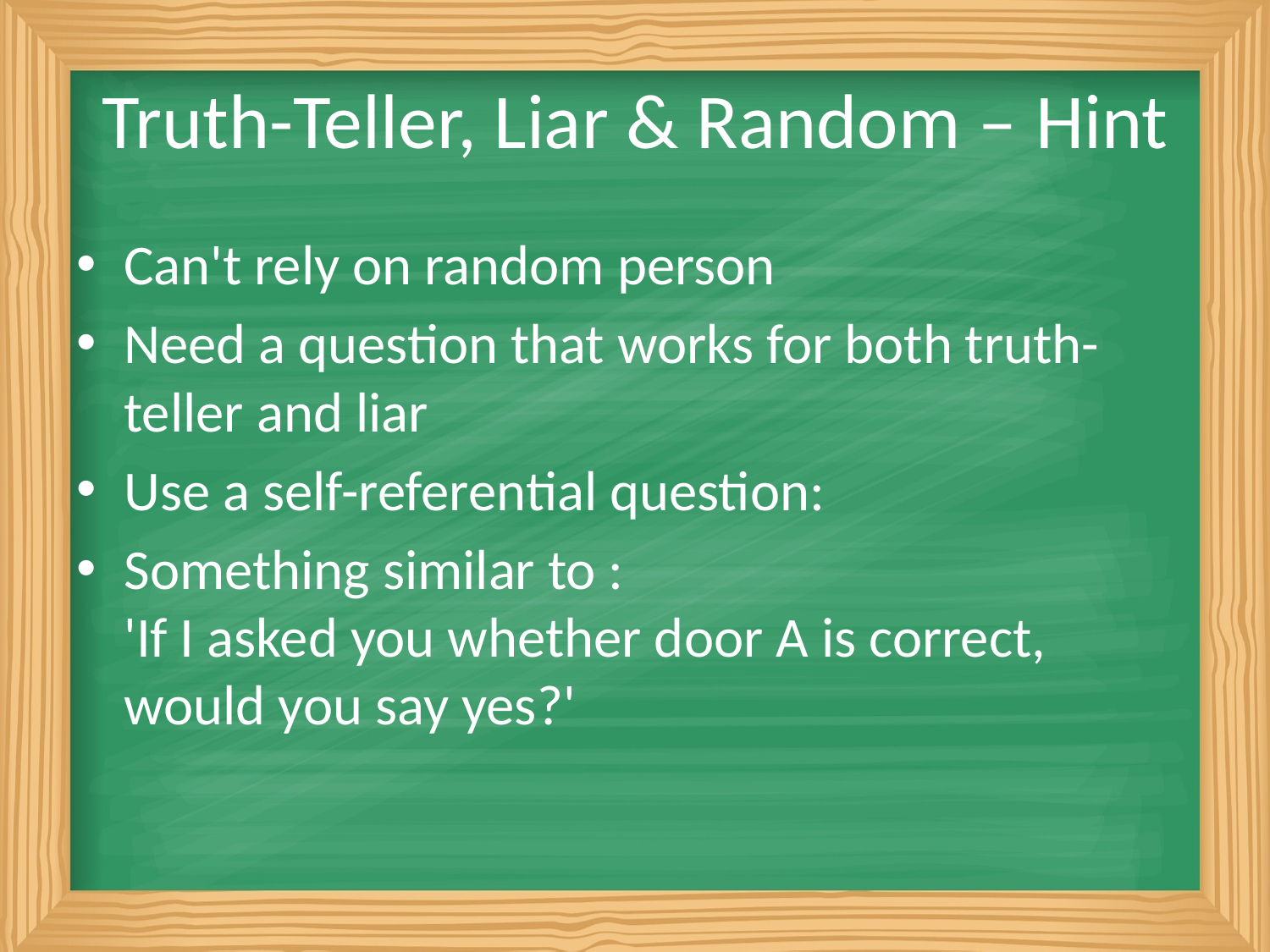

# Truth-Teller, Liar & Random – Hint
Can't rely on random person
Need a question that works for both truth-teller and liar
Use a self-referential question:
Something similar to :
'If I asked you whether door A is correct, would you say yes?'